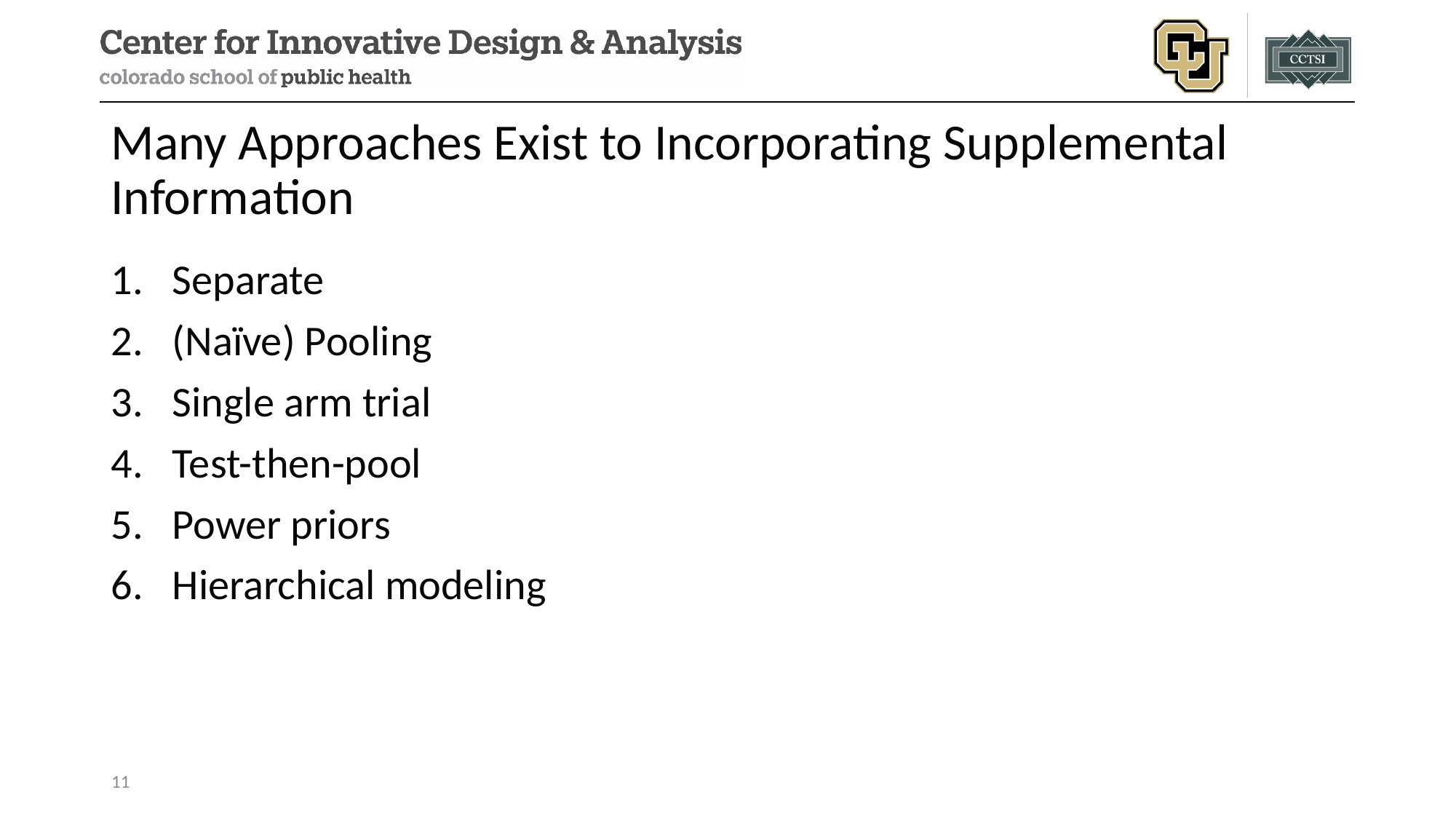

# Many Approaches Exist to Incorporating Supplemental Information
Separate
(Naïve) Pooling
Single arm trial
Test-then-pool
Power priors
Hierarchical modeling
11